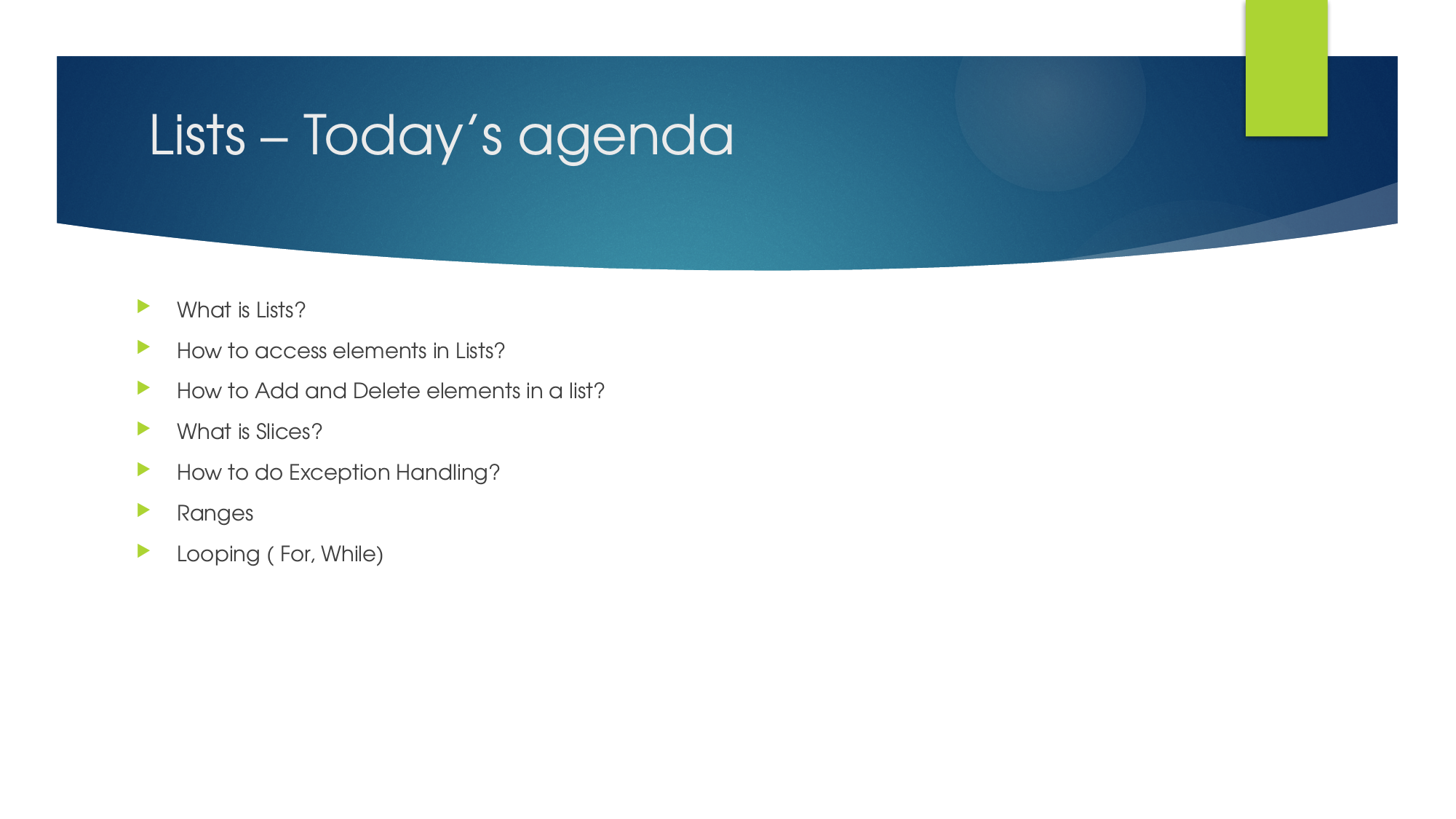

# Lists – Today’s agenda

What is Lists?
How to access elements in Lists?
How to Add and Delete elements in a list?
What is Slices?
How to do Exception Handling?
Ranges
Looping ( For, While)